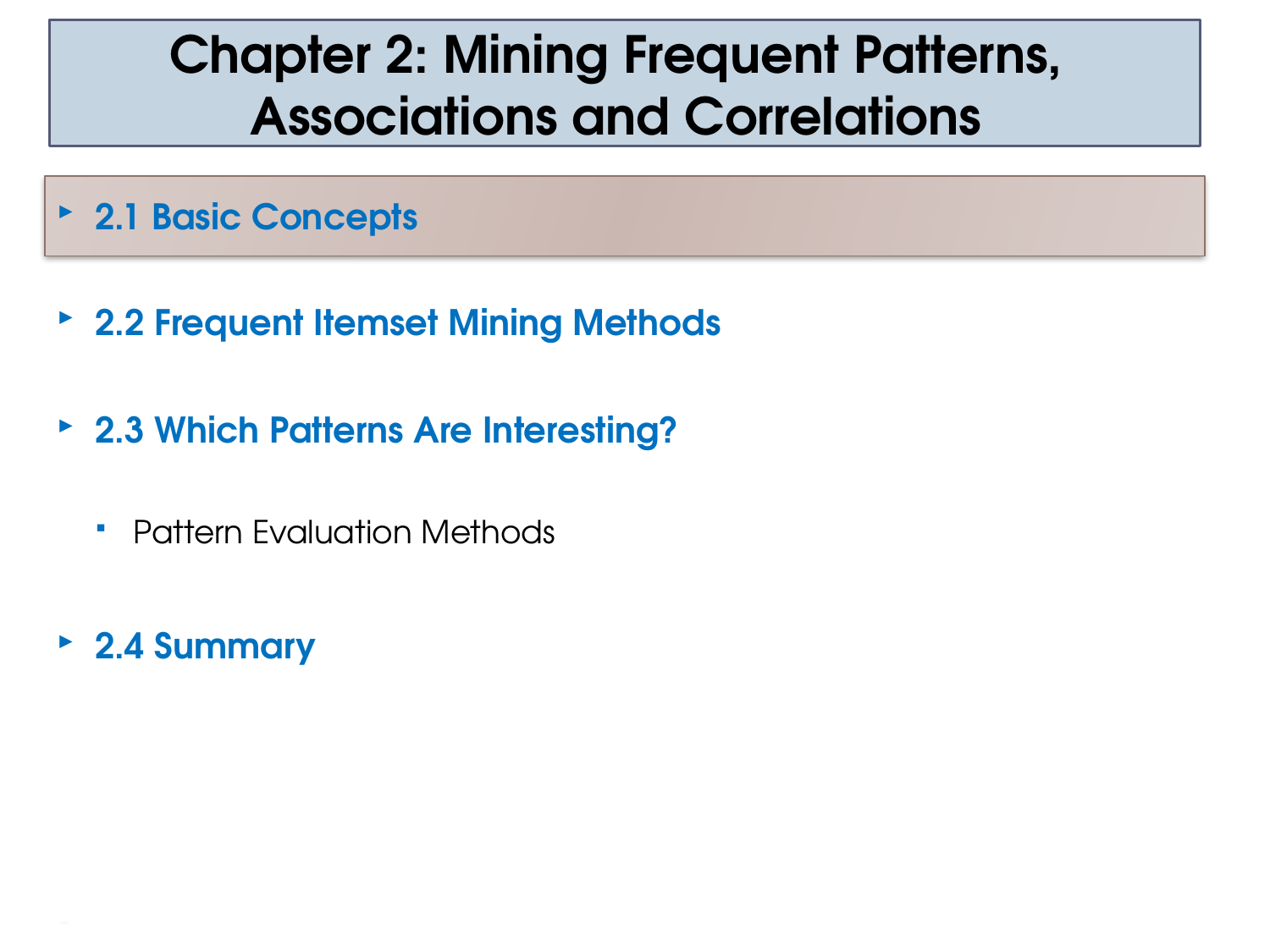

Chapter 2: Mining Frequent Patterns, Associations and Correlations

2.1 Basic Concepts

2.2 Frequent Itemset Mining Methods

2.3 Which Patterns Are Interesting?

Pattern Evaluation Methods

2.4 Summary